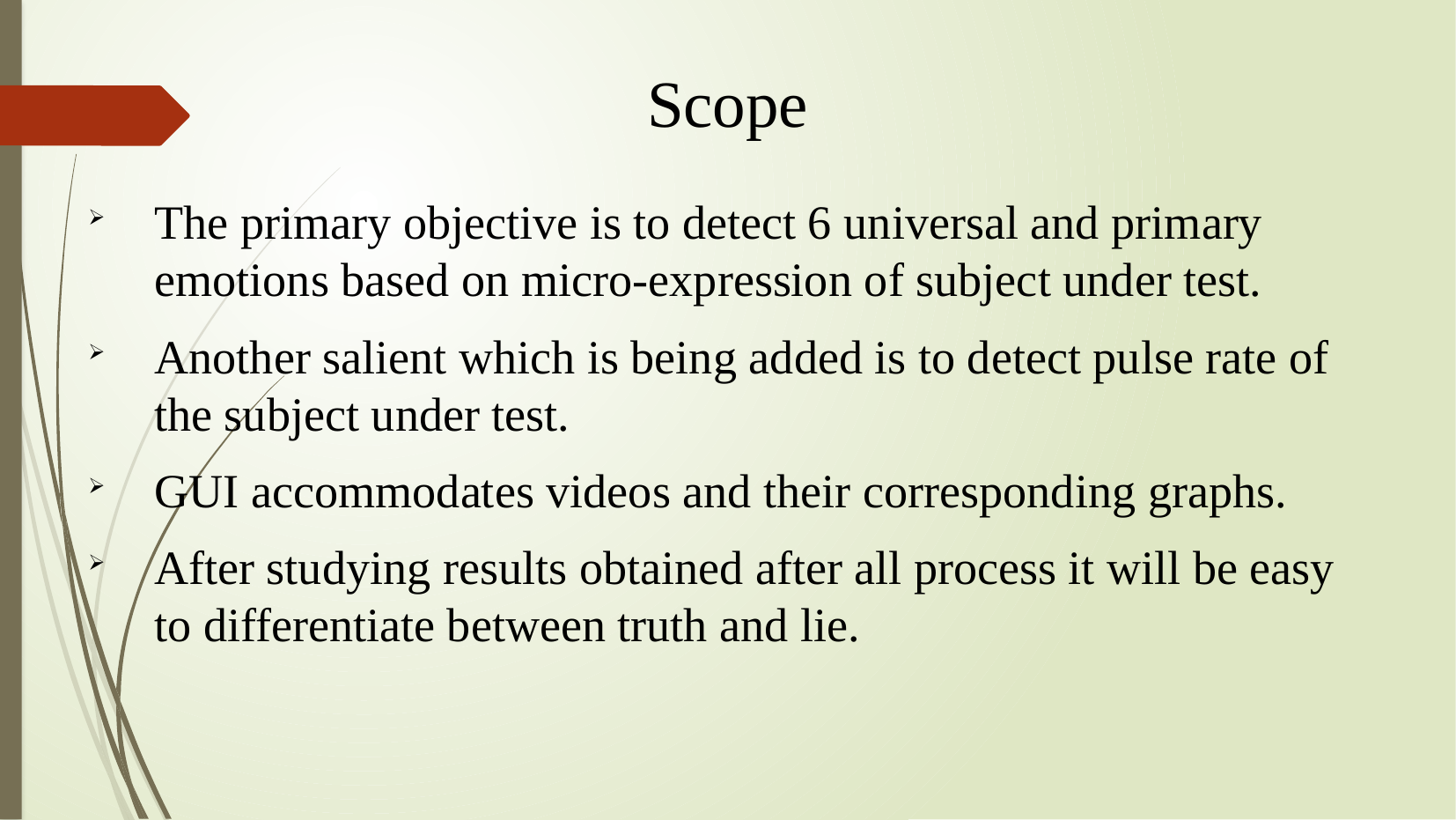

Scope
The primary objective is to detect 6 universal and primary emotions based on micro-expression of subject under test.
Another salient which is being added is to detect pulse rate of the subject under test.
GUI accommodates videos and their corresponding graphs.
After studying results obtained after all process it will be easy to differentiate between truth and lie.